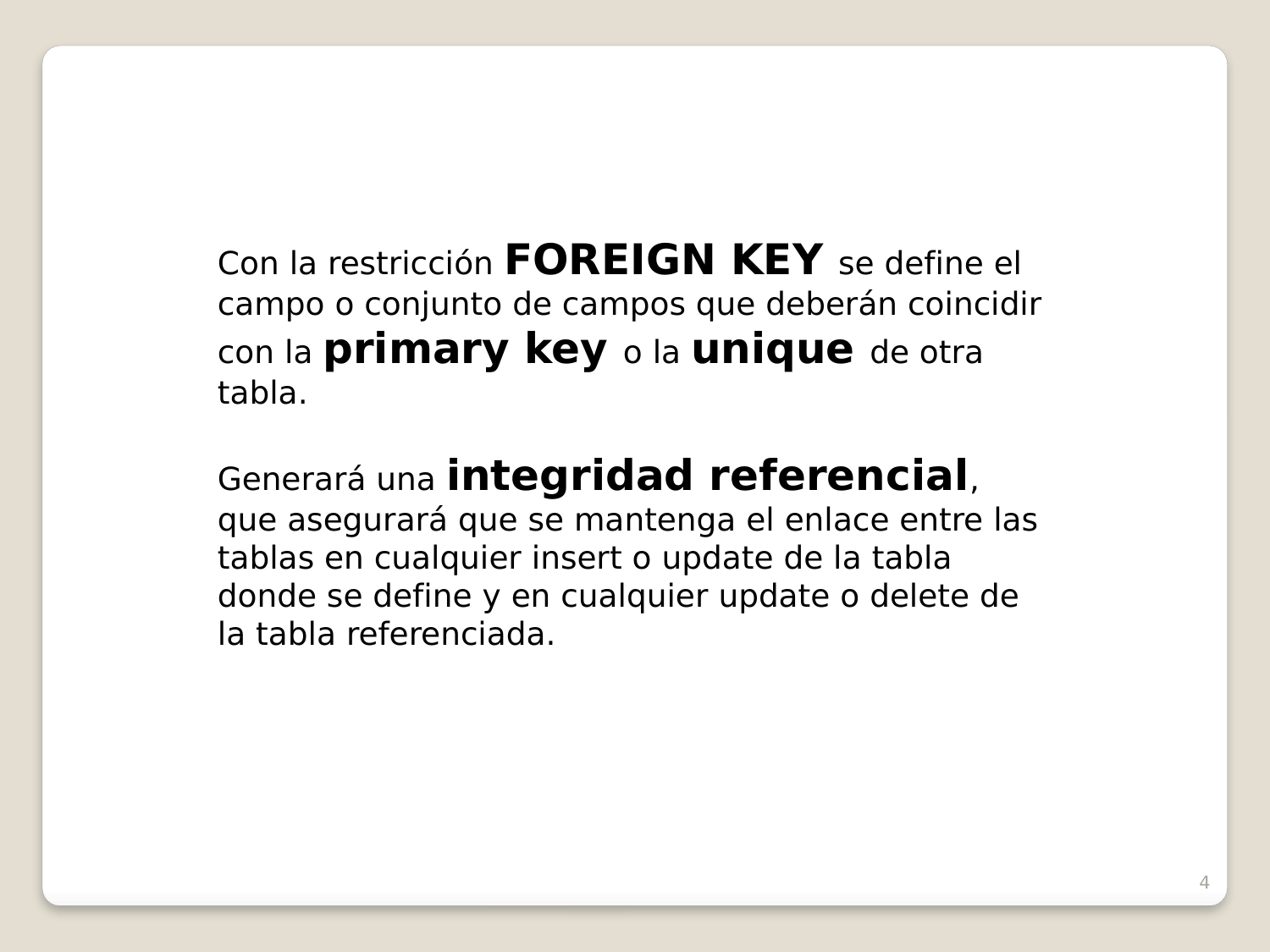

Con la restricción FOREIGN KEY se define el campo o conjunto de campos que deberán coincidir con la primary key o la unique de otra tabla.

Generará una integridad referencial, que asegurará que se mantenga el enlace entre las tablas en cualquier insert o update de la tabla donde se define y en cualquier update o delete de la tabla referenciada.
4